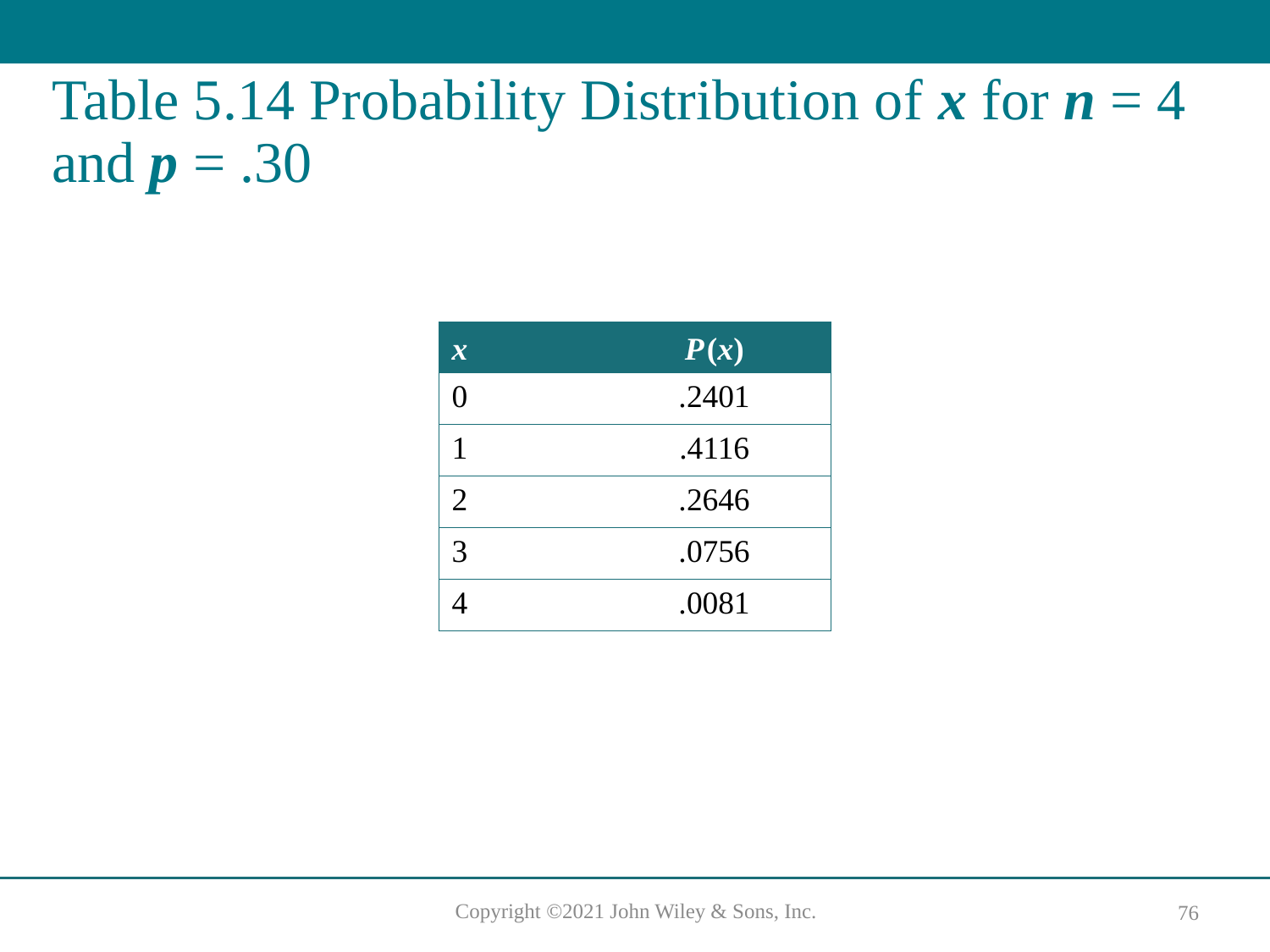

# Table 5.14 Probability Distribution of x for n = 4 and p = .30
| x | P (x) |
| --- | --- |
| 0 | .2401 |
| 1 | .4116 |
| 2 | .2646 |
| 3 | .0756 |
| 4 | .0081 |